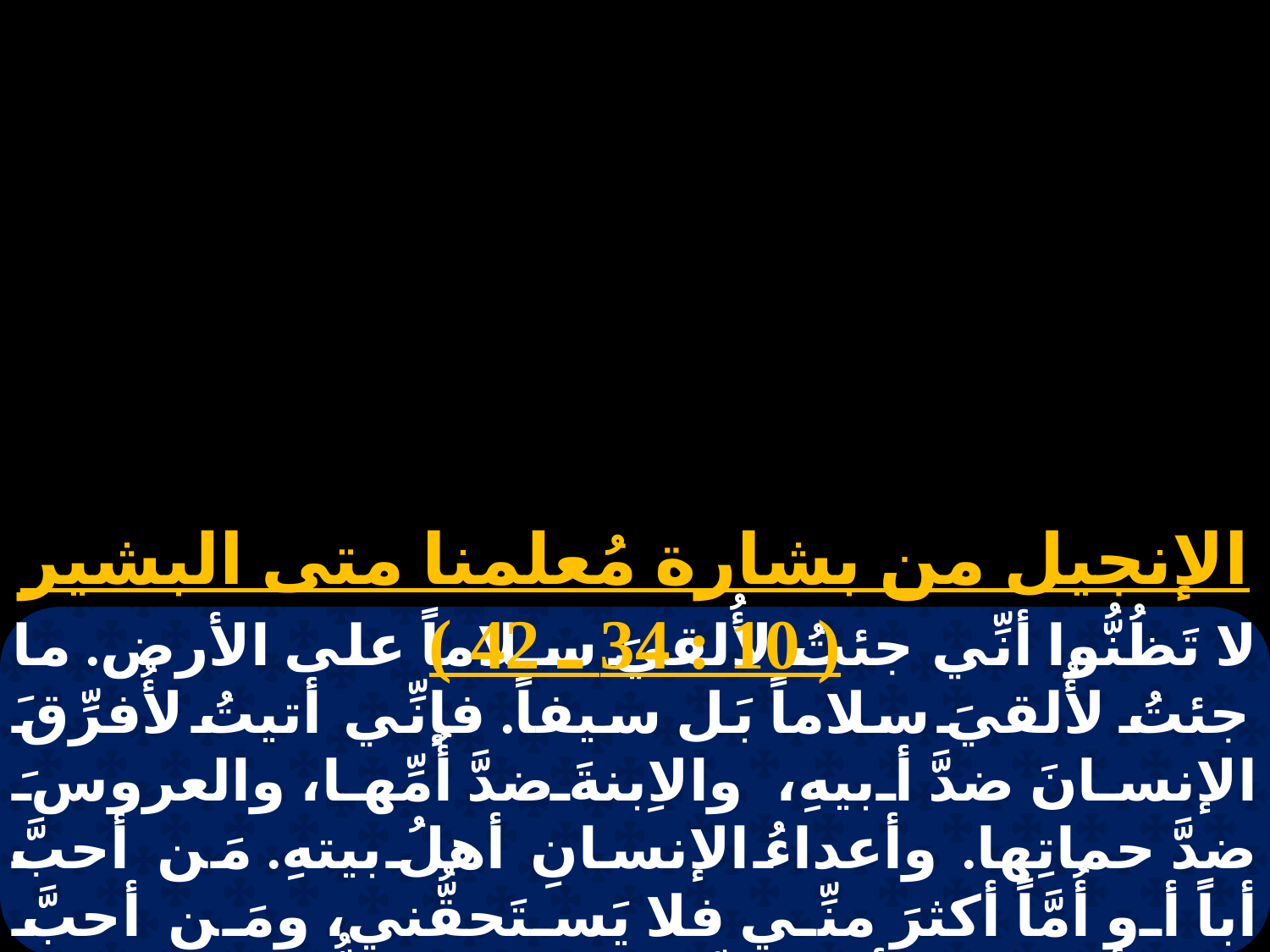

الإنجيل من بشارة مُعلمنا متى البشير ( 10 : 34 ـ 42 )
لا تَظُنُّوا أنِّي جئتُ لأُلقيَ سـلاماً على الأرض. ما جئتُ لأُلقيَ سلاماً بَل سيفاً. فإنِّي أتيتُ لأُفرِّقَ الإنسانَ ضدَّ أبيهِ، والاِبنةَ ضدَّ أُمِّها، والعروسَ ضدَّ حماتِها. وأعداءُ الإنسانِ أهلُ بيتهِ. مَن أحبَّ أباً أو أُمَّاً أكثرَ منِّي فلا يَستَحقُّني، ومَن أحبَّ ابنهُ أو ابنتهُ أكثرَ منِّي فلا يَستَحقُّني، ومَن لا يَحملُ صَلِيبَهُ ويَتبَعُني فلا يَستَحقُّني. مَن وَجَدَ نفسهُ يُضِيعُها،